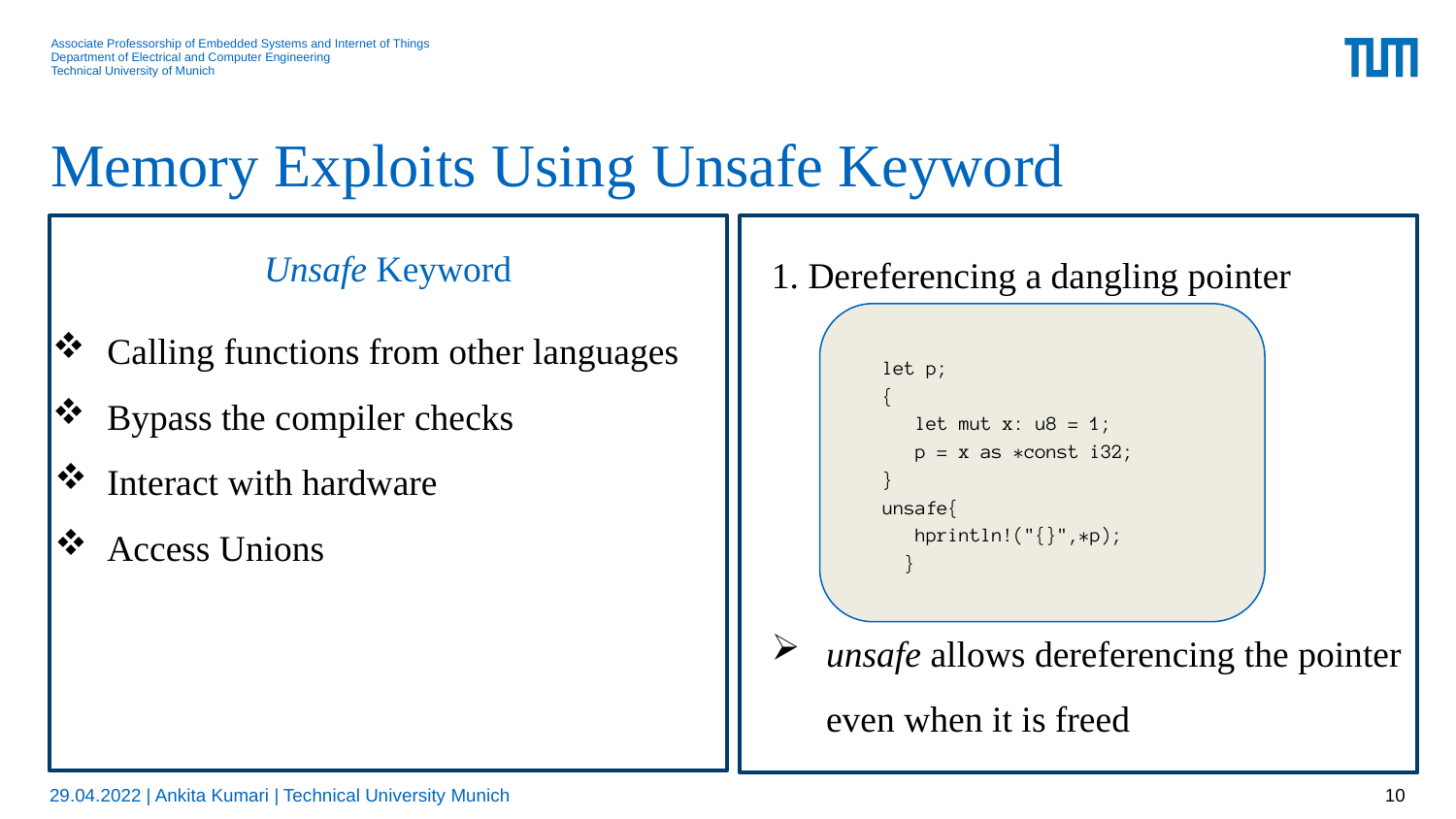

Memory Exploits Using Unsafe Keyword

Calling functions from other languages
Bypass the compiler checks
Interact with hardware
Access Unions

1. Dereferencing a dangling pointer

unsafe allows dereferencing the pointer even when it is freed
Unsafe Keyword
   let p;
   {
      let mut x: u8 = 1;
      p = x as *const i32;
   }
   unsafe{
      hprintln!("{}",*p);
     }
29.04.2022 | Ankita Kumari | Technical University Munich
10